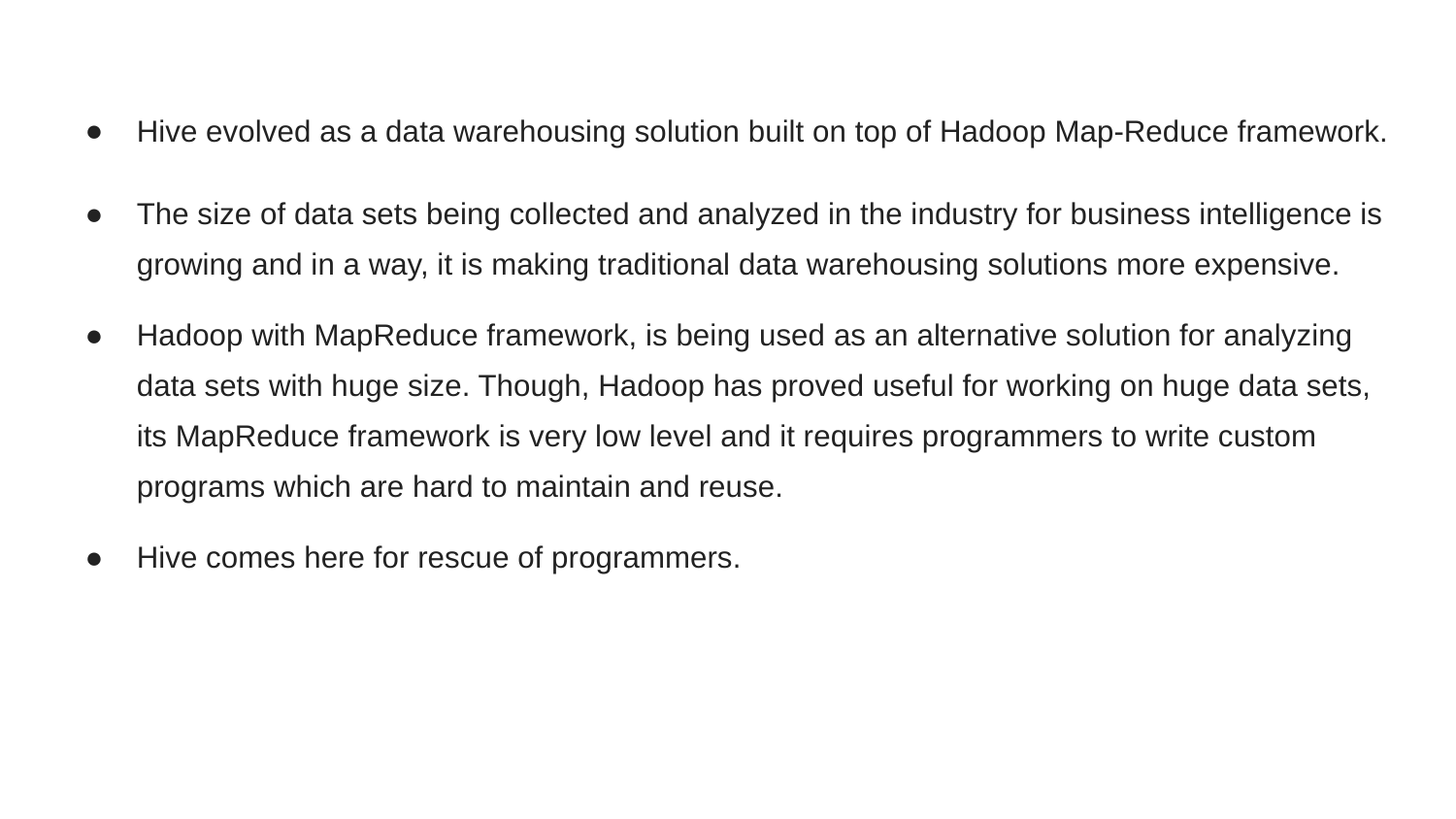

Hive evolved as a data warehousing solution built on top of Hadoop Map-Reduce framework.
The size of data sets being collected and analyzed in the industry for business intelligence is growing and in a way, it is making traditional data warehousing solutions more expensive.
Hadoop with MapReduce framework, is being used as an alternative solution for analyzing data sets with huge size. Though, Hadoop has proved useful for working on huge data sets, its MapReduce framework is very low level and it requires programmers to write custom programs which are hard to maintain and reuse.
Hive comes here for rescue of programmers.